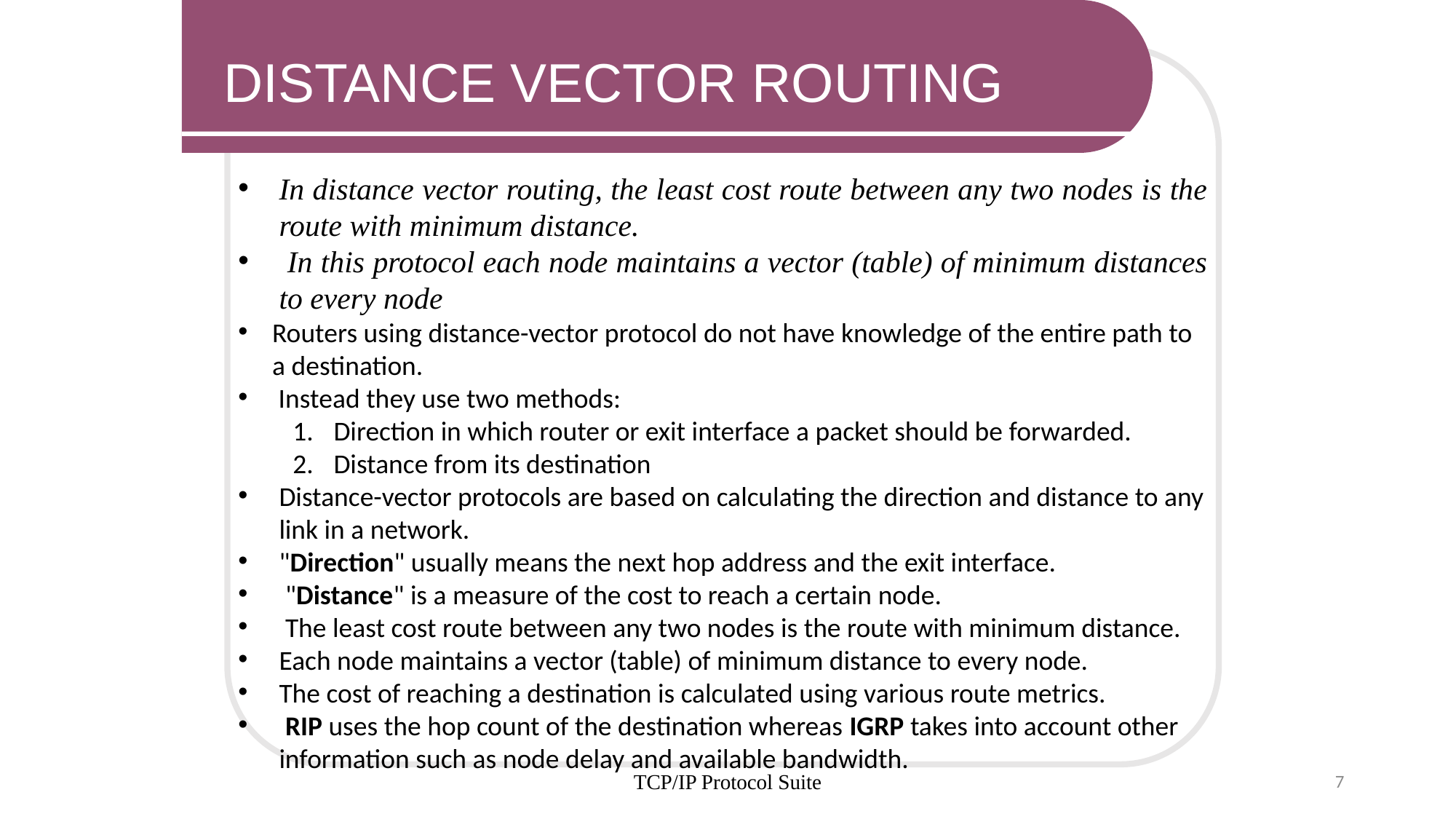

DISTANCE VECTOR ROUTING
In distance vector routing, the least cost route between any two nodes is the route with minimum distance.
 In this protocol each node maintains a vector (table) of minimum distances to every node
Routers using distance-vector protocol do not have knowledge of the entire path to a destination.
 Instead they use two methods:
Direction in which router or exit interface a packet should be forwarded.
Distance from its destination
Distance-vector protocols are based on calculating the direction and distance to any link in a network.
"Direction" usually means the next hop address and the exit interface.
 "Distance" is a measure of the cost to reach a certain node.
 The least cost route between any two nodes is the route with minimum distance.
Each node maintains a vector (table) of minimum distance to every node.
The cost of reaching a destination is calculated using various route metrics.
 RIP uses the hop count of the destination whereas IGRP takes into account other information such as node delay and available bandwidth.

TCP/IP Protocol Suite
7